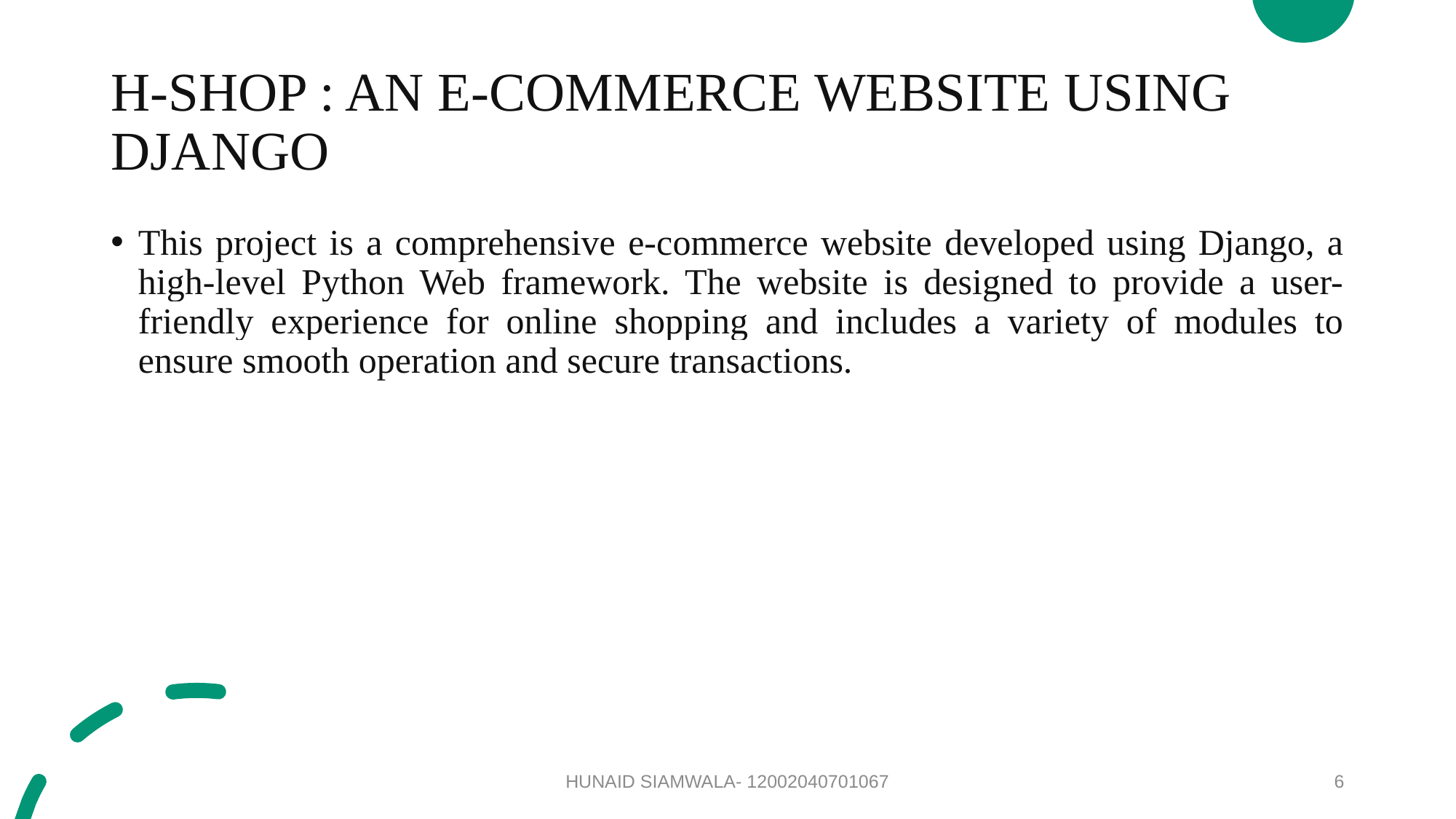

# H-SHOP : AN E-COMMERCE WEBSITE USING DJANGO
This project is a comprehensive e-commerce website developed using Django, a high-level Python Web framework. The website is designed to provide a user-friendly experience for online shopping and includes a variety of modules to ensure smooth operation and secure transactions.
HUNAID SIAMWALA- 12002040701067
6